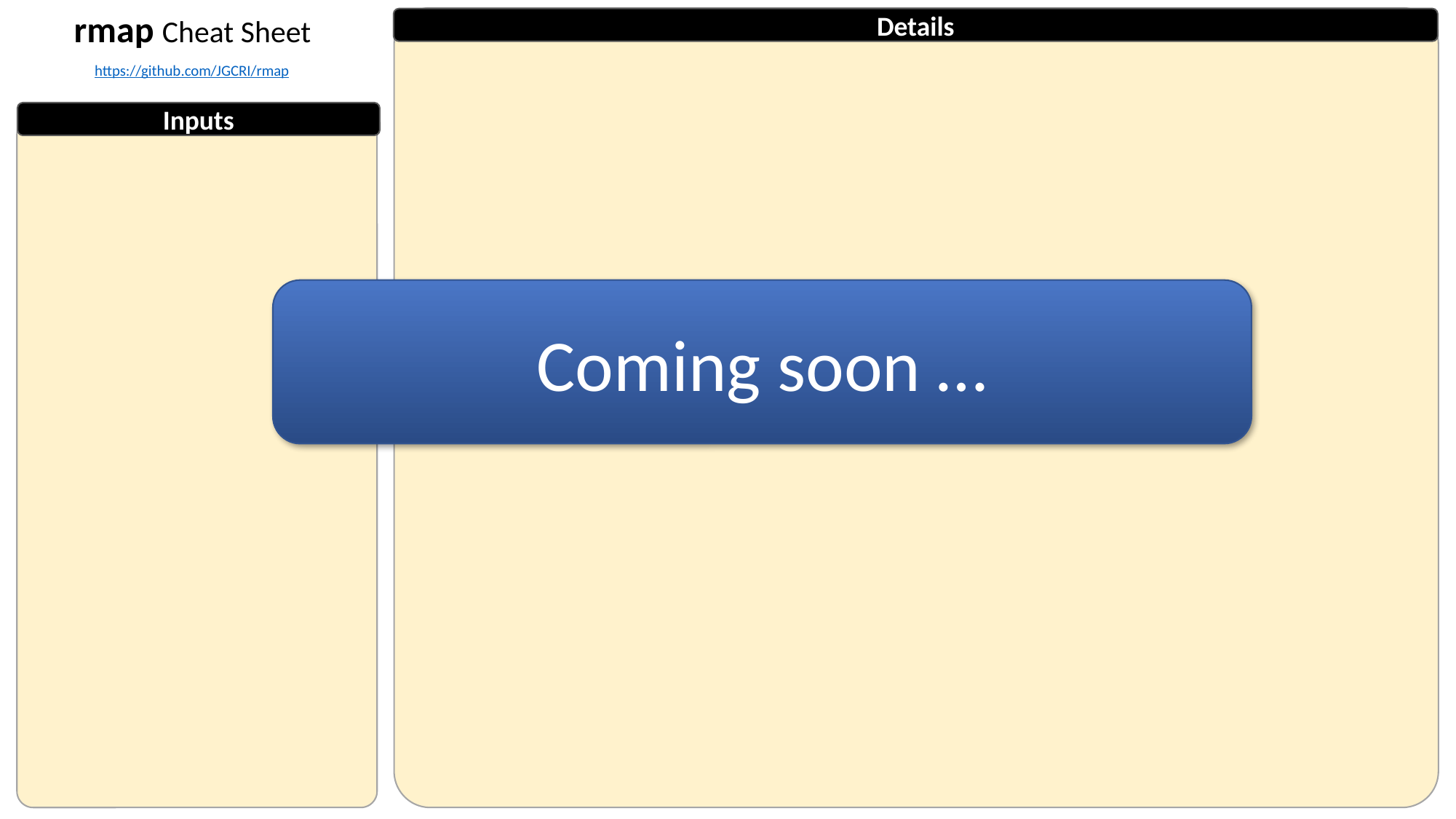

rmap Cheat Sheet

Details
https://github.com/JGCRI/rmap
Inputs

Coming soon …